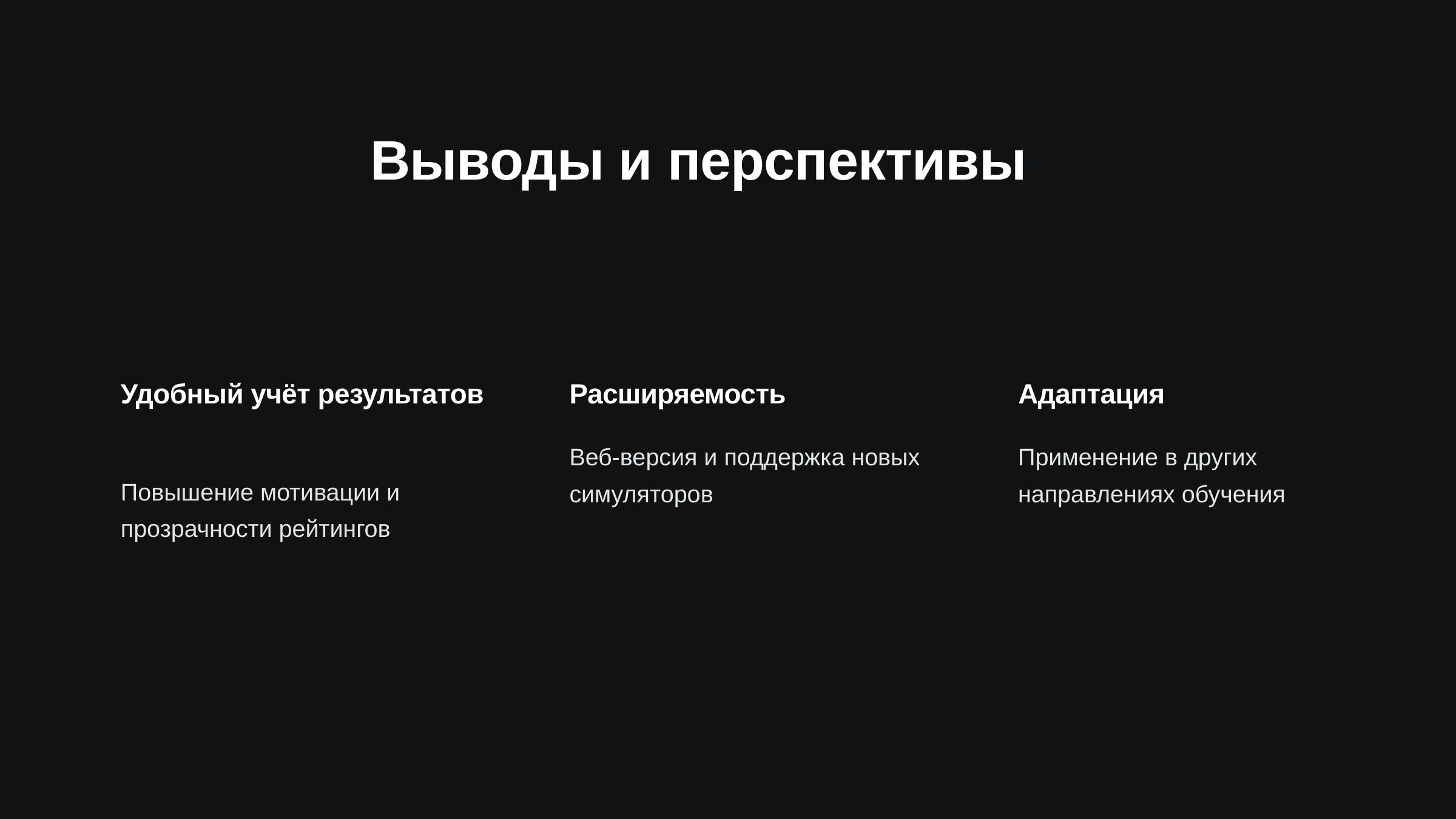

Выводы и перспективы
Удобный учёт результатов
Расширяемость
Адаптация
Веб-версия и поддержка новых симуляторов
Применение в других направлениях обучения
Повышение мотивации и прозрачности рейтингов